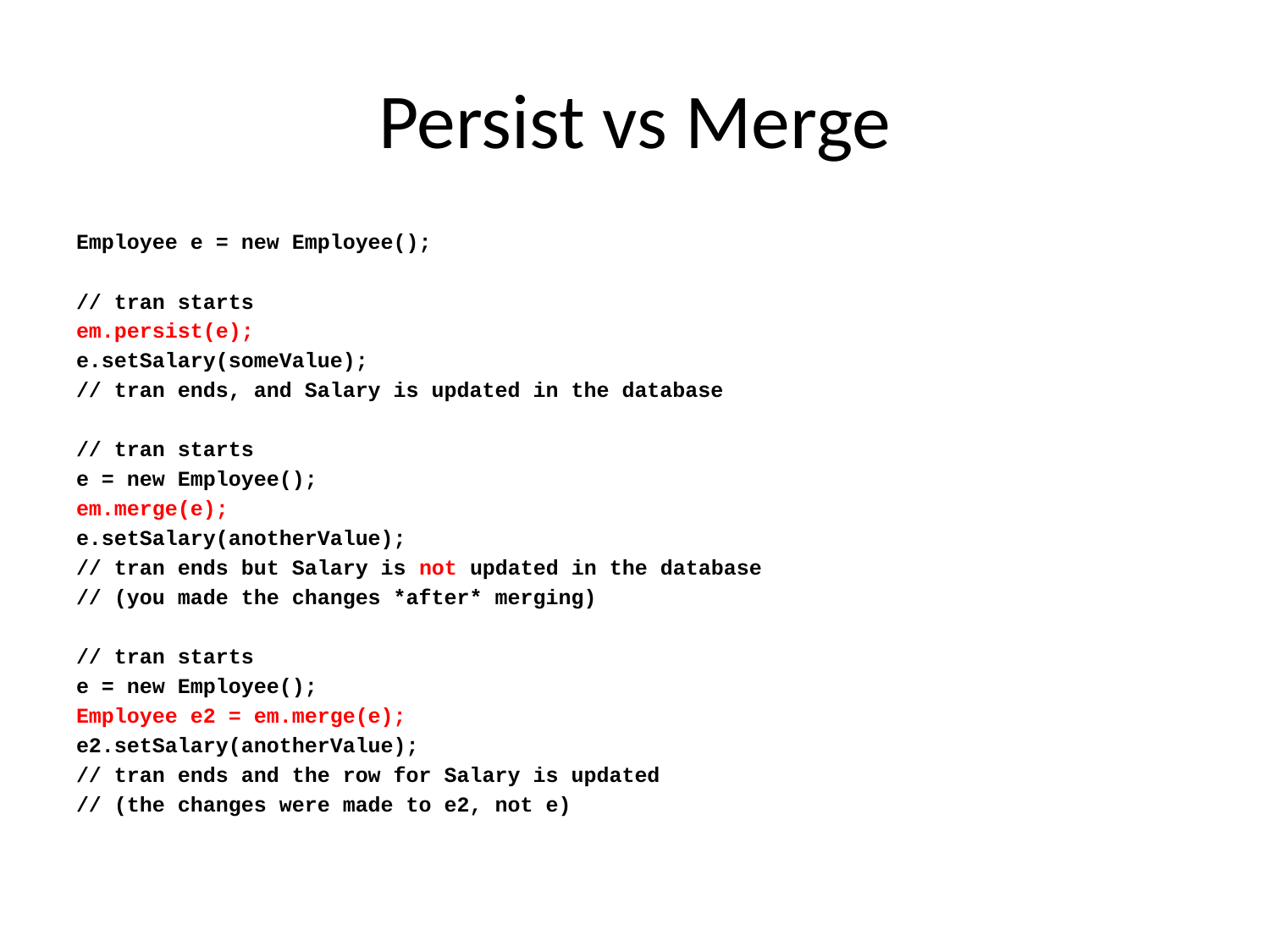

# Persist vs Merge
Employee e = new Employee();

// tran starts
em.persist(e);
e.setSalary(someValue);
// tran ends, and Salary is updated in the database

// tran starts
e = new Employee();
em.merge(e);
e.setSalary(anotherValue);
// tran ends but Salary is not updated in the database
// (you made the changes *after* merging)

// tran starts
e = new Employee();
Employee e2 = em.merge(e);
e2.setSalary(anotherValue);
// tran ends and the row for Salary is updated
// (the changes were made to e2, not e)